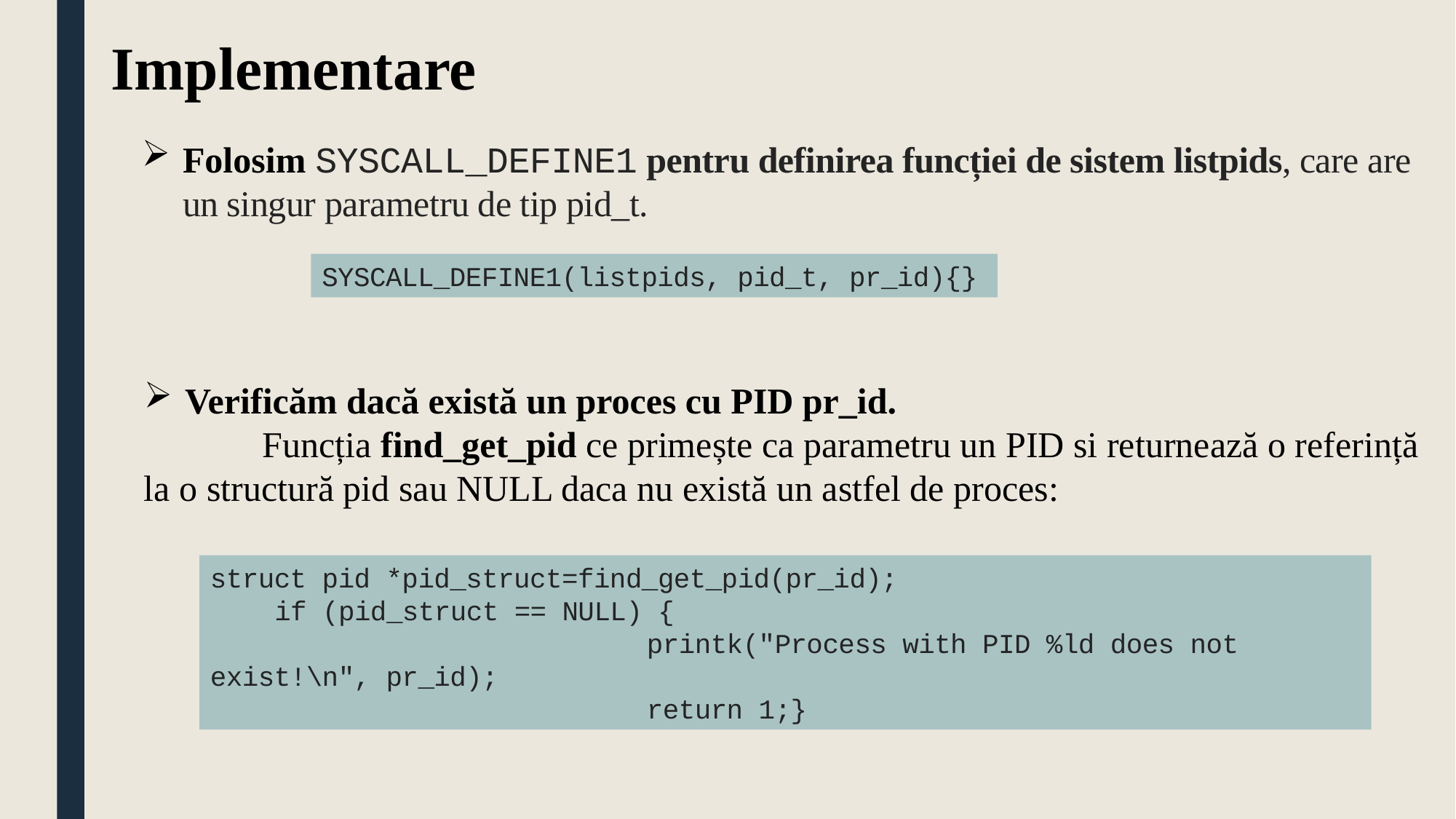

Implementare

Folosim SYSCALL_DEFINE1 pentru definirea funcției de sistem listpids, care are un singur parametru de tip pid_t.

SYSCALL_DEFINE1(listpids, pid_t, pr_id){}

Verificăm dacă există un proces cu PID pr_id.
	 Funcția find_get_pid ce primește ca parametru un PID si returnează o referință la o structură pid sau NULL daca nu există un astfel de proces:
struct pid *pid_struct=find_get_pid(pr_id);
    if (pid_struct == NULL) {
				printk("Process with PID %ld does not exist!\n", pr_id);
				return 1;}